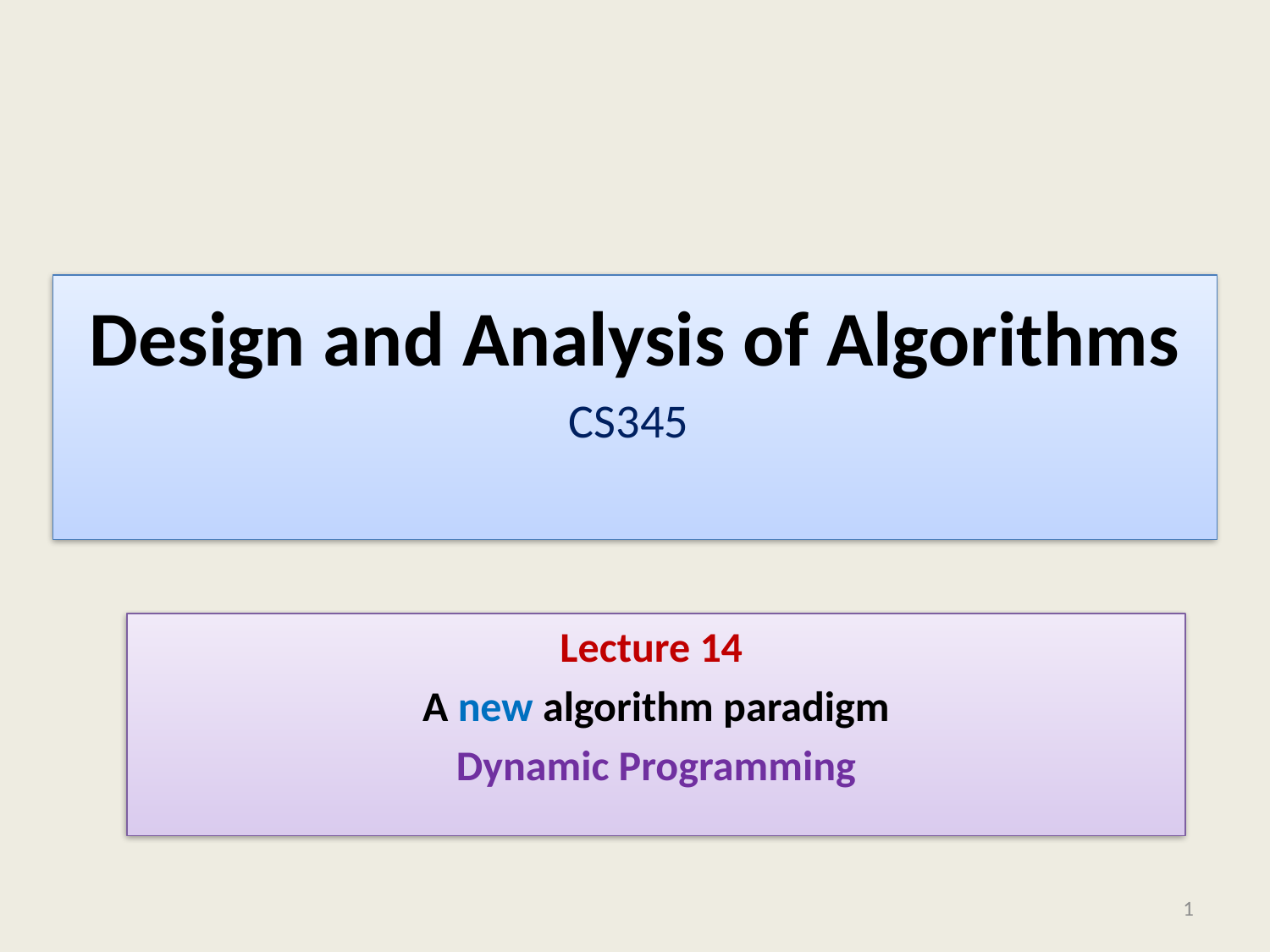

# Design and Analysis of Algorithms CS345
Lecture 14
A new algorithm paradigm
Dynamic Programming
1